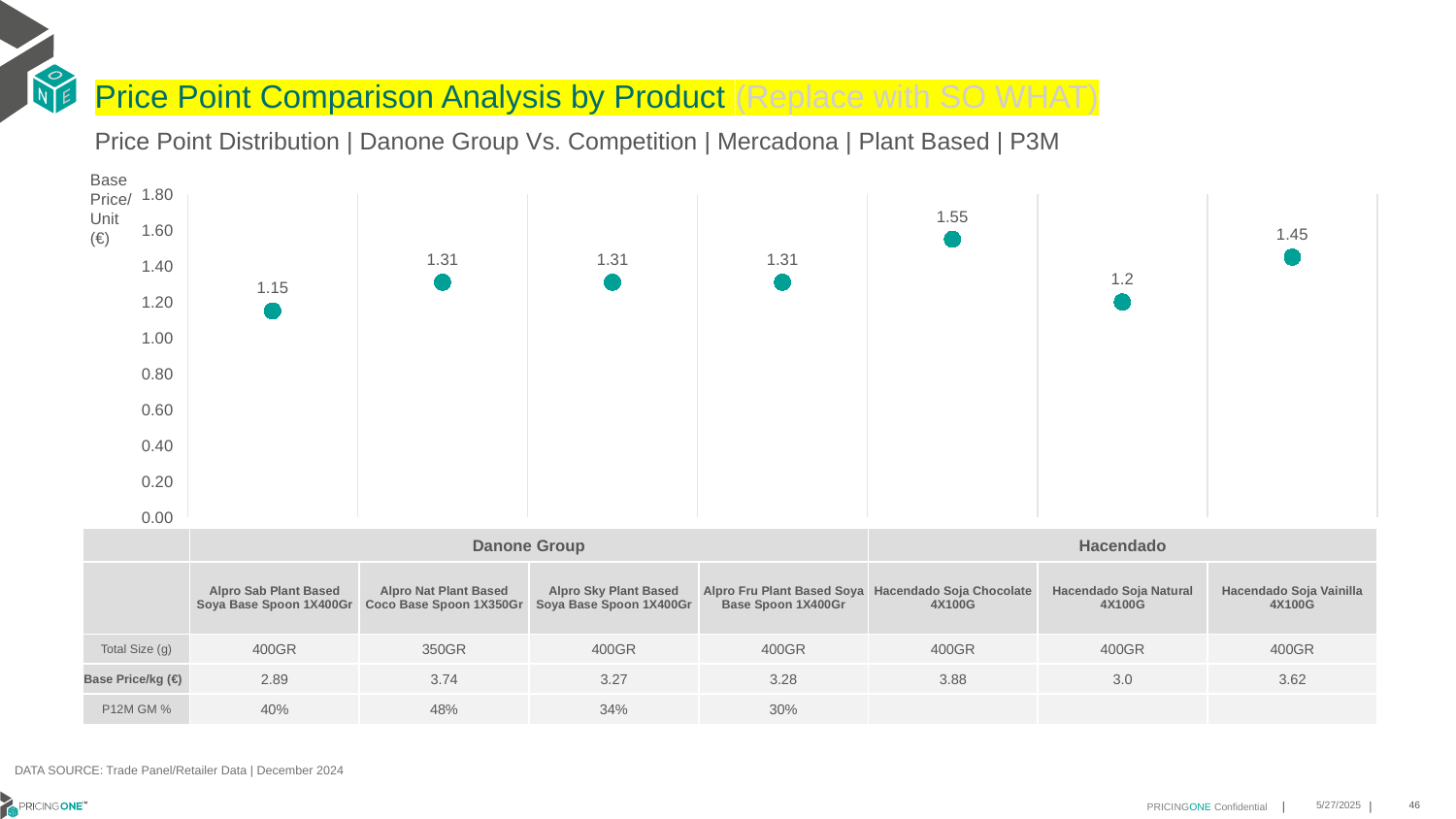

# Price Point Comparison Analysis by Product (Replace with SO WHAT)
Price Point Distribution | Danone Group Vs. Competition | Mercadona | Plant Based | P3M
Base Price/Unit (€)

### Chart

| Category | Base Price/Unit |
|---|---|
| Alpro Sab Plant Based Soya Base Spoon 1X400Gr | 1.15 |
| Alpro Nat Plant Based Coco Base Spoon 1X350Gr | 1.31 |
| Alpro Sky Plant Based Soya Base Spoon 1X400Gr | 1.31 |
| Alpro Fru Plant Based Soya Base Spoon 1X400Gr | 1.31 |
| Hacendado Soja Chocolate 4X100G | 1.55 |
| Hacendado Soja Natural 4X100G | 1.2 |
| Hacendado Soja Vainilla 4X100G | 1.45 |
|  | Danone Group | Danone Group | Danone Group | Danone Group | Hacendado | Hacendado | Hacendado |
| --- | --- | --- | --- | --- | --- | --- | --- |
|  | Alpro Sab Plant Based Soya Base Spoon 1X400Gr | Alpro Nat Plant Based Coco Base Spoon 1X350Gr | Alpro Sky Plant Based Soya Base Spoon 1X400Gr | Alpro Fru Plant Based Soya Base Spoon 1X400Gr | Hacendado Soja Chocolate 4X100G | Hacendado Soja Natural 4X100G | Hacendado Soja Vainilla 4X100G |
| Total Size (g) | 400GR | 350GR | 400GR | 400GR | 400GR | 400GR | 400GR |
| Base Price/kg (€) | 2.89 | 3.74 | 3.27 | 3.28 | 3.88 | 3.0 | 3.62 |
| P12M GM % | 40% | 48% | 34% | 30% |  |  |  |
DATA SOURCE: Trade Panel/Retailer Data | December 2024

5/27/2025
46